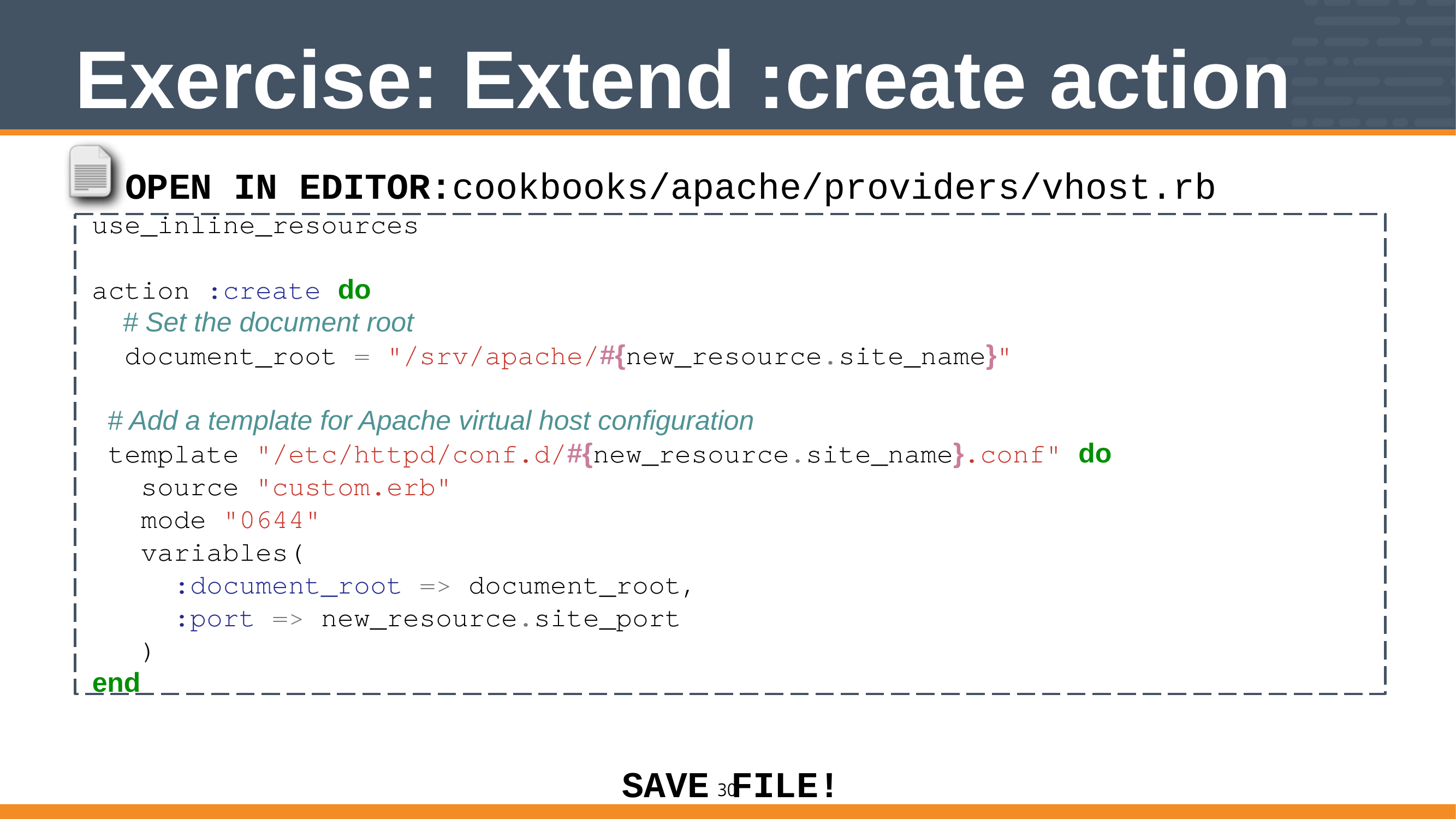

# Exercise: Extend :create action

OPEN IN EDITOR:cookbooks/apache/providers/vhost.rb
use_inline_resources

action :create do
    # Set the document root
  document_root = "/srv/apache/#{new_resource.site_name}"

  # Add a template for Apache virtual host configuration
 template "/etc/httpd/conf.d/#{new_resource.site_name}.conf" do
   source "custom.erb"
   mode "0644"
   variables(
	:document_root => document_root,
	:port => new_resource.site_port
   )
end

SAVE FILE!
30